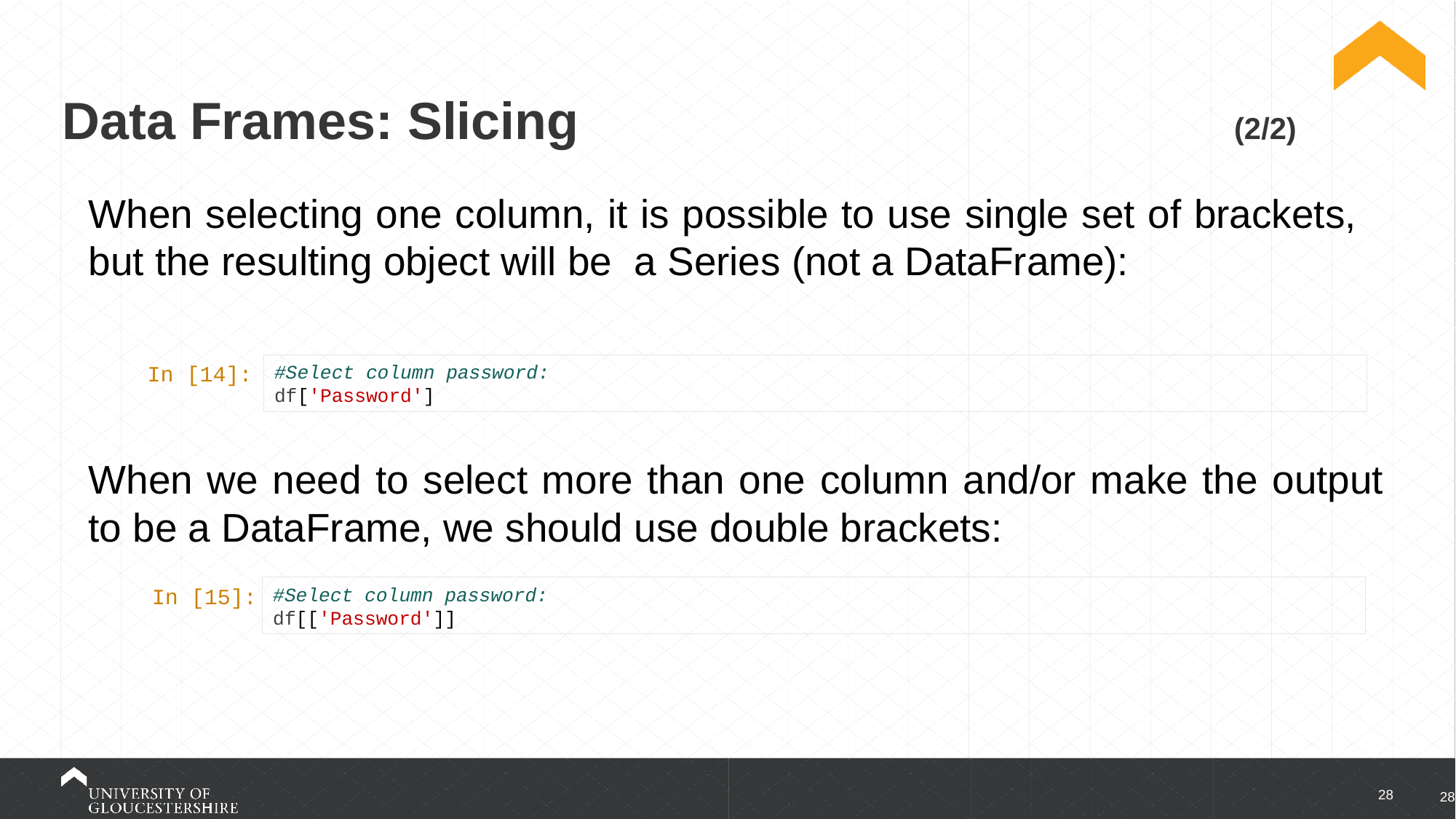

# Data Frames: Slicing                                             (2/2)
When selecting one column, it is possible to use single set of brackets, but the resulting object will be  a Series (not a DataFrame):
#Select column password:
df['Password']
        In [14]:
When we need to select more than one column and/or make the output to be a DataFrame, we should use double brackets:
         In [15]:
#Select column password:
df[['Password']]
28